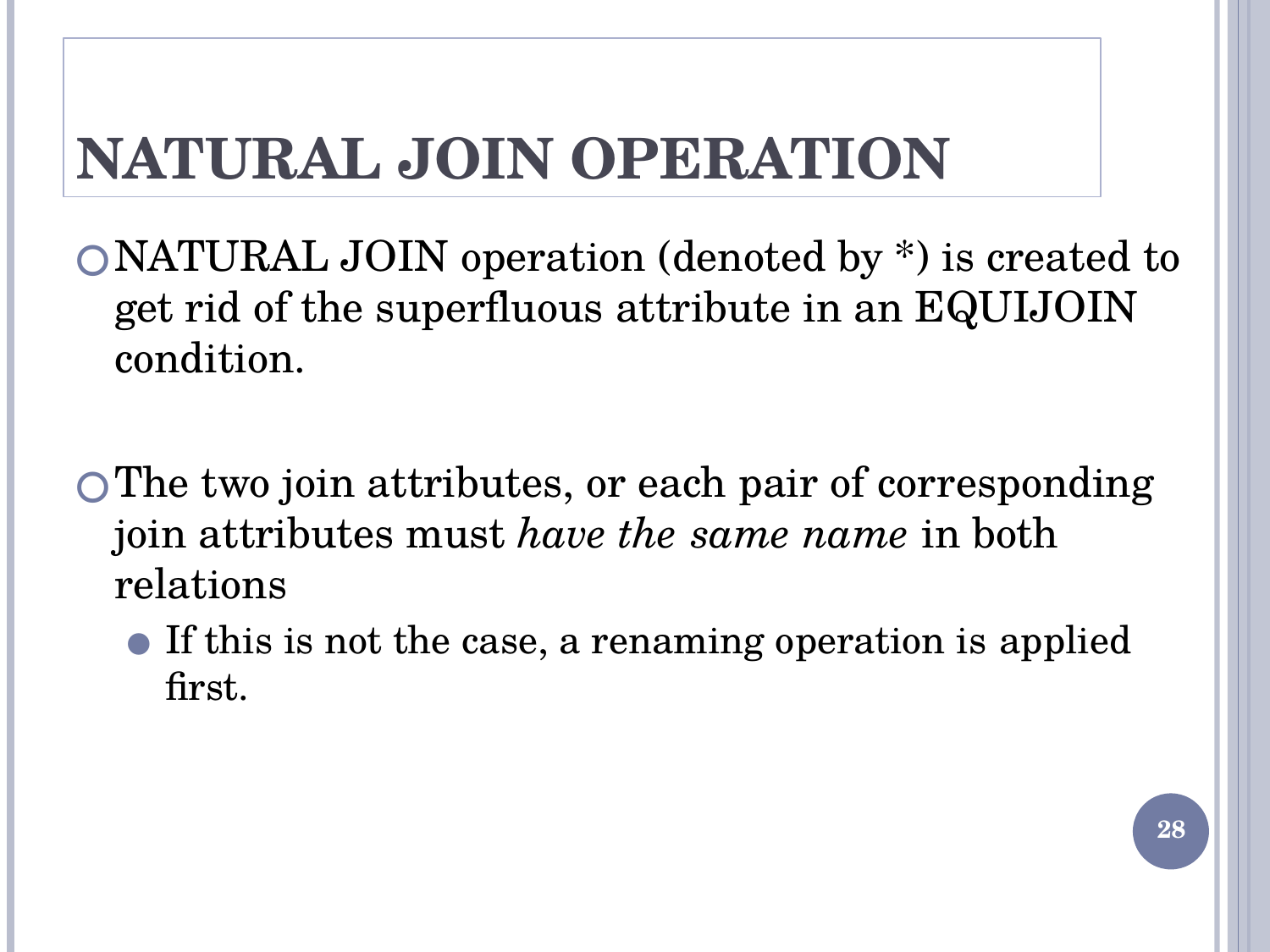

# NATURAL JOIN Operation
NATURAL JOIN operation (denoted by *) is created to get rid of the superfluous attribute in an EQUIJOIN condition.

The two join attributes, or each pair of corresponding join attributes must have the same name in both relations
If this is not the case, a renaming operation is applied first.
28